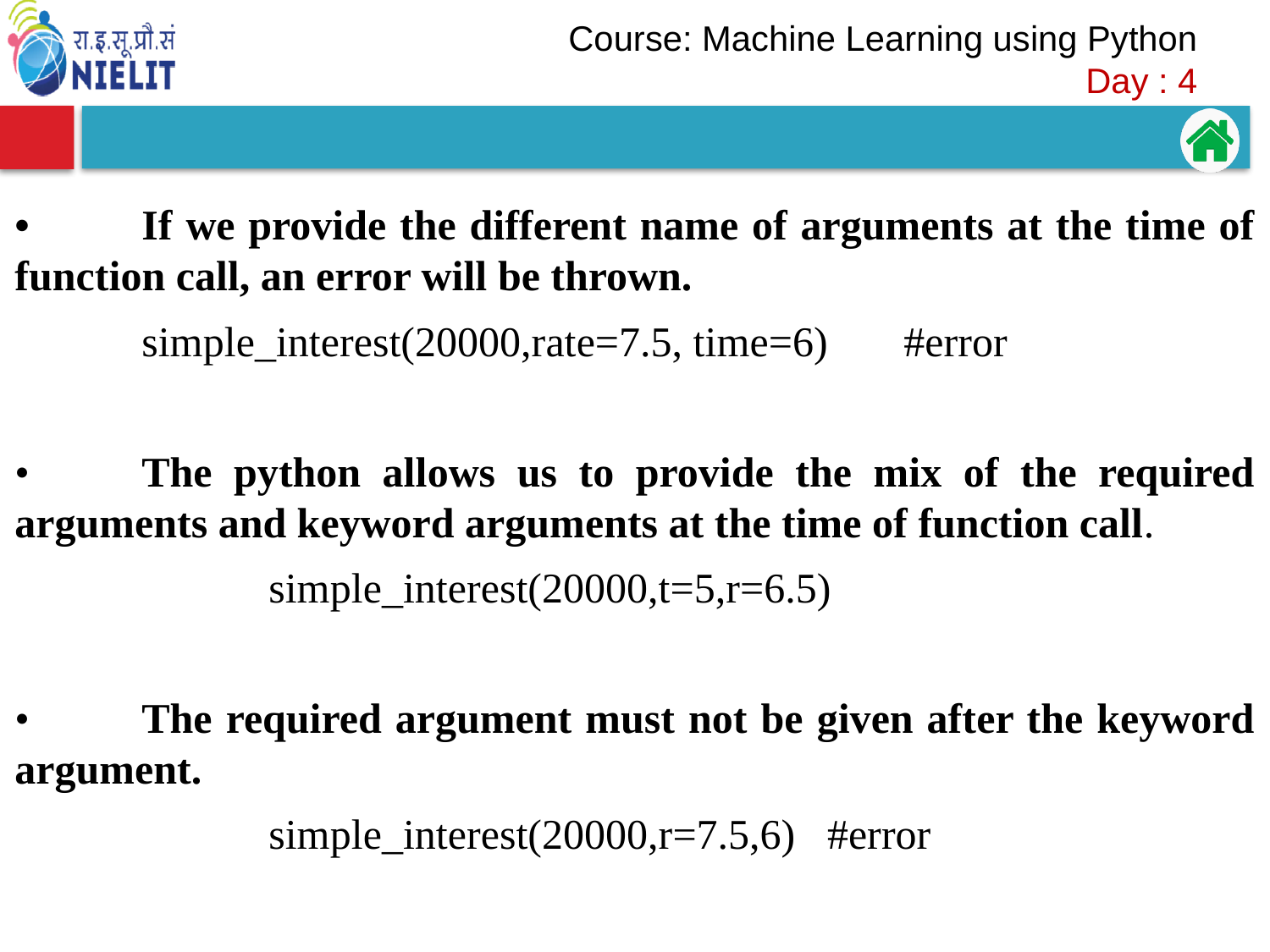

•	If we provide the different name of arguments at the time of function call, an error will be thrown.
	simple_interest(20000,rate=7.5, time=6)	#error

•	The python allows us to provide the mix of the required arguments and keyword arguments at the time of function call.
		simple_interest(20000,t=5,r=6.5)

•	The required argument must not be given after the keyword argument.
		simple_interest(20000,r=7.5,6)   #error